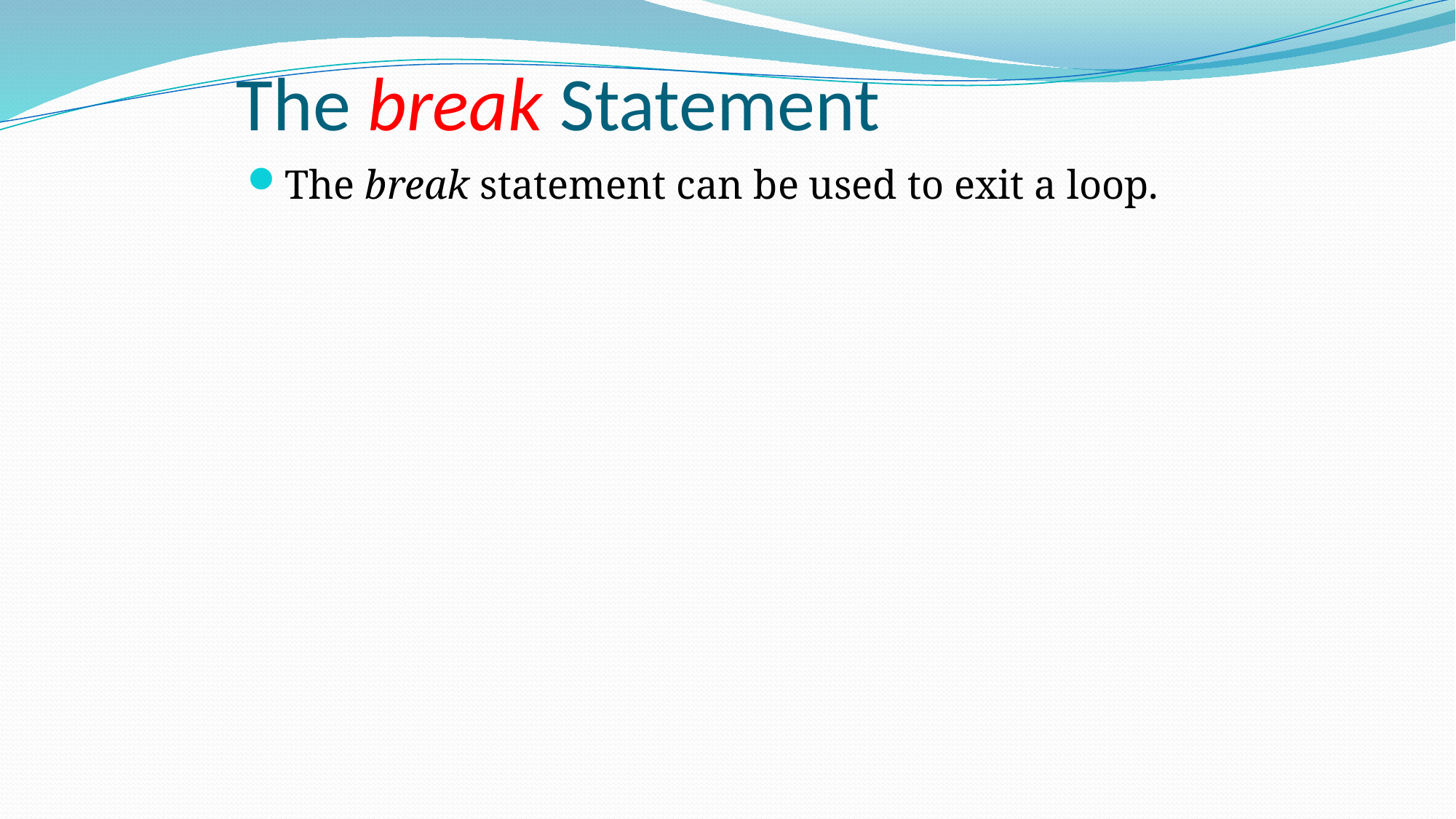

# The break Statement
The break statement can be used to exit a loop.